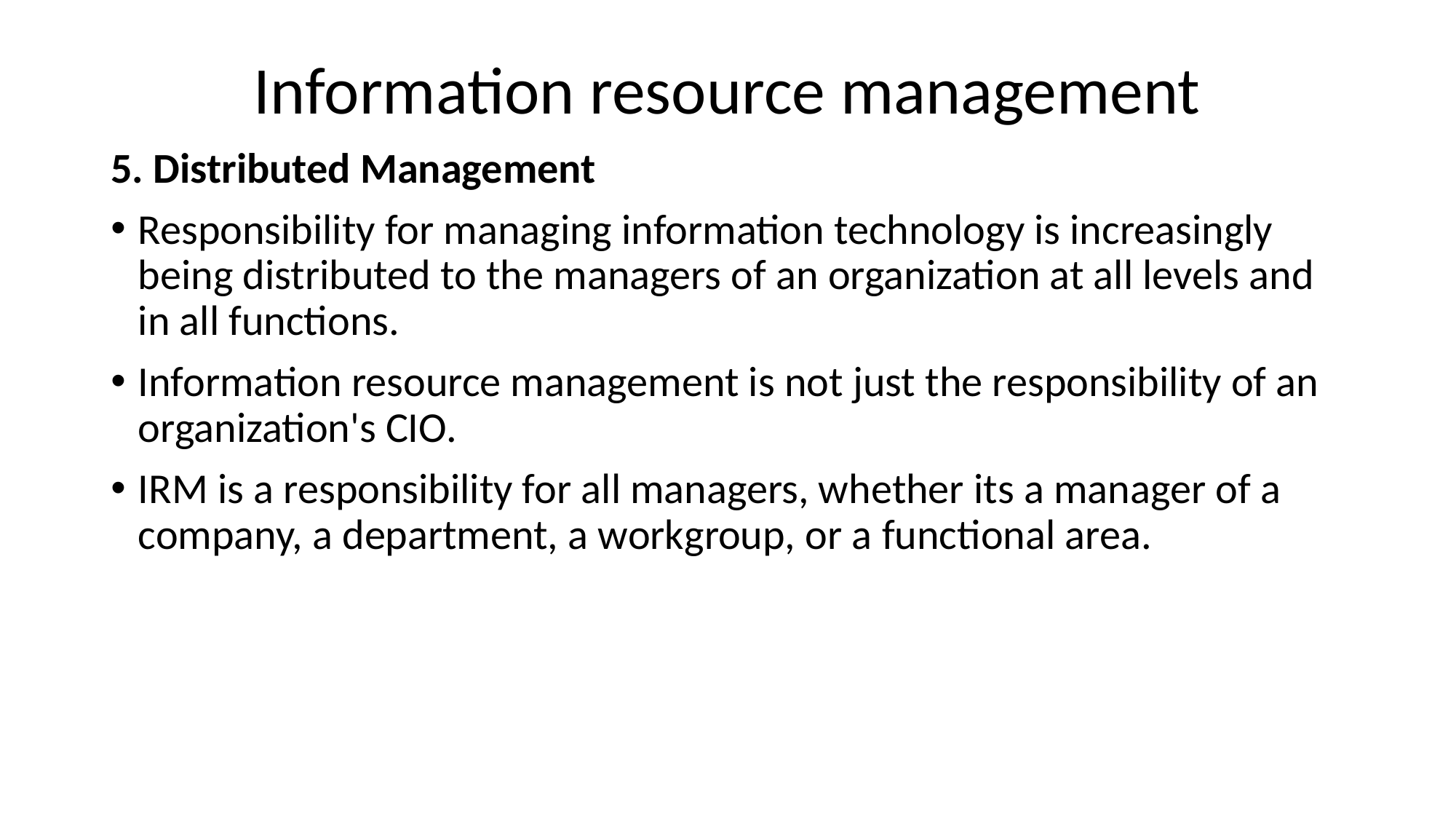

# Information resource management
5. Distributed Management
Responsibility for managing information technology is increasingly being distributed to the managers of an organization at all levels and in all functions.
Information resource management is not just the responsibility of an organization's CIO.
IRM is a responsibility for all managers, whether its a manager of a company, a department, a workgroup, or a functional area.